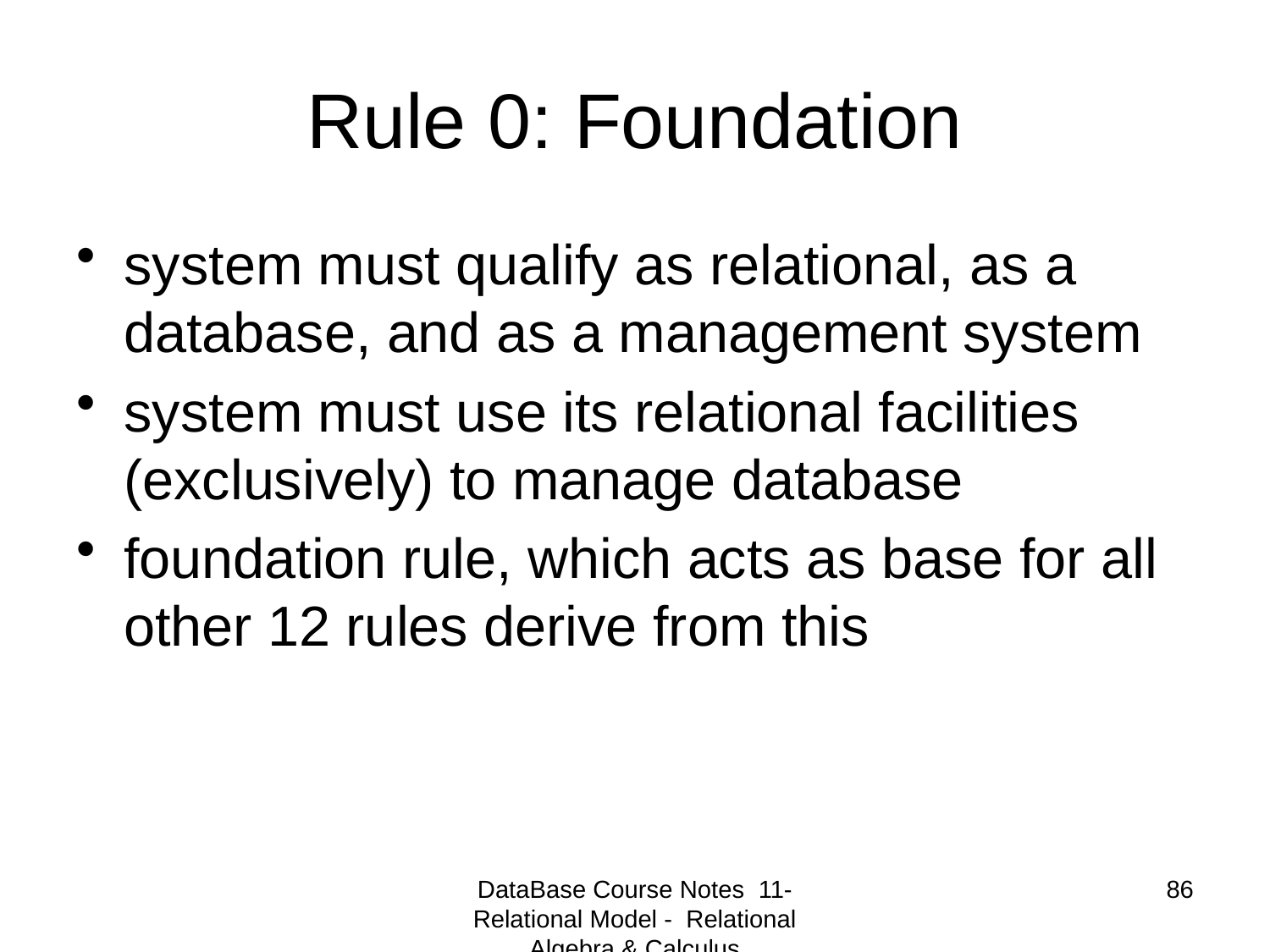

# Rule 0: Foundation
system must qualify as relational, as a database, and as a management system
system must use its relational facilities (exclusively) to manage database
foundation rule, which acts as base for all other 12 rules derive from this
DataBase Course Notes  11- Relational Model -  Relational Algebra & Calculus
86